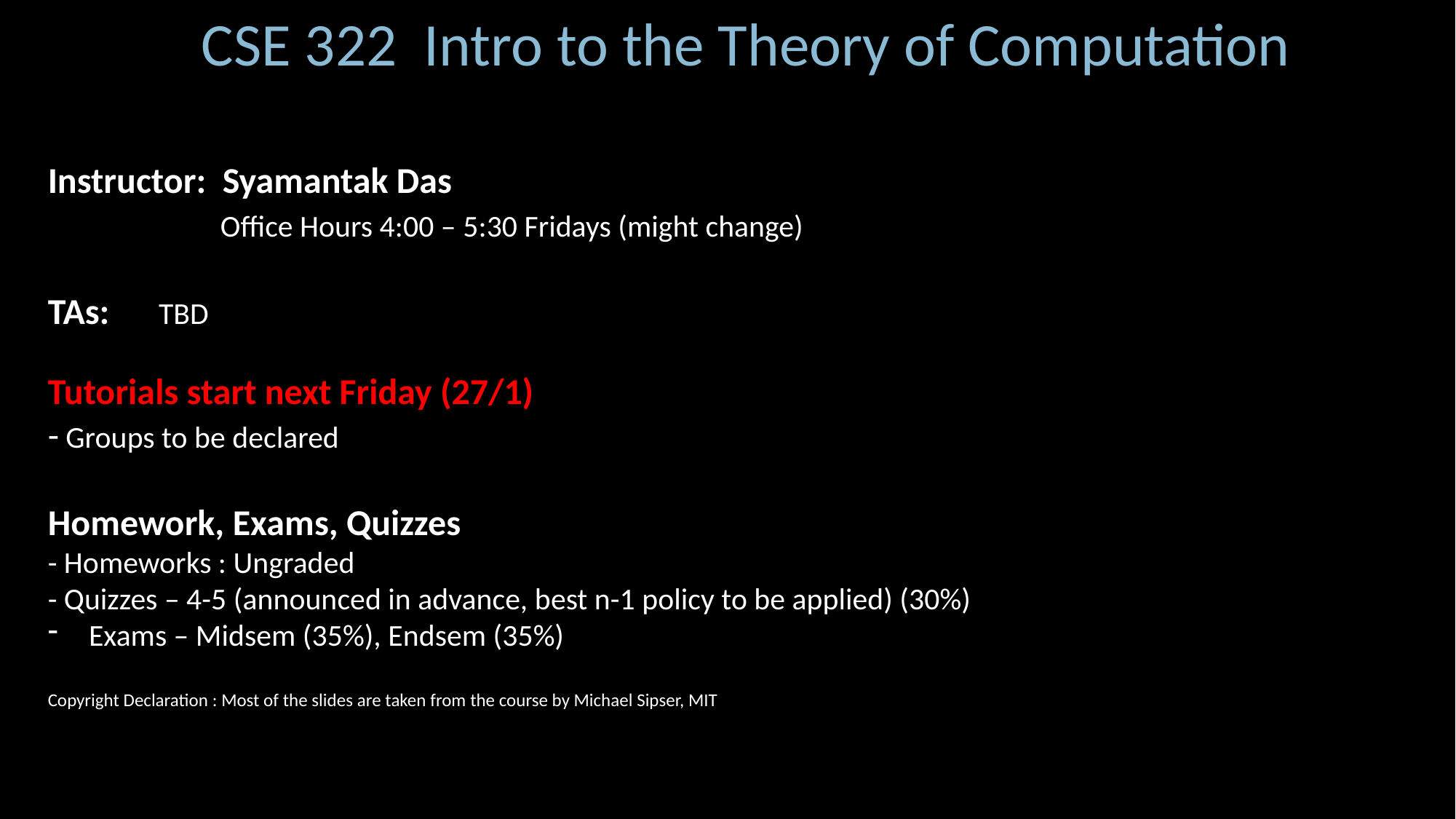

CSE 322  Intro to the Theory of Computation
Instructor:  Syamantak Das
                      Office Hours 4:00 – 5:30 Fridays (might change)

TAs:      TBD
Tutorials start next Friday (27/1)
- Groups to be declared
Homework, Exams, Quizzes
- Homeworks : Ungraded
- Quizzes – 4-5 (announced in advance, best n-1 policy to be applied) (30%)
Exams – Midsem (35%), Endsem (35%)

Copyright Declaration : Most of the slides are taken from the course by Michael Sipser, MIT